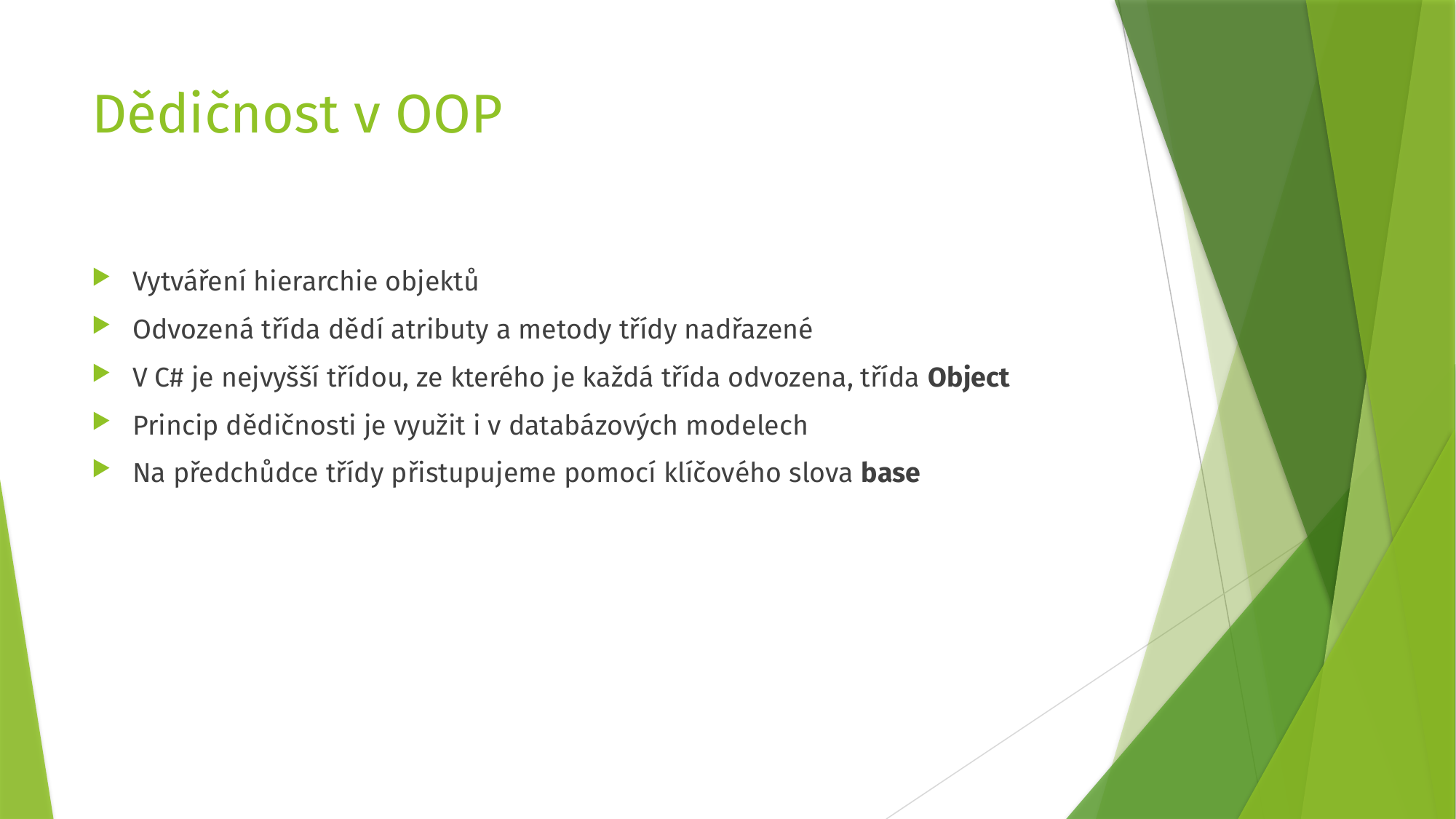

# Dědičnost v OOP
Vytváření hierarchie objektů
Odvozená třída dědí atributy a metody třídy nadřazené
V C# je nejvyšší třídou, ze kterého je každá třída odvozena, třída Object
Princip dědičnosti je využit i v databázových modelech
Na předchůdce třídy přistupujeme pomocí klíčového slova base